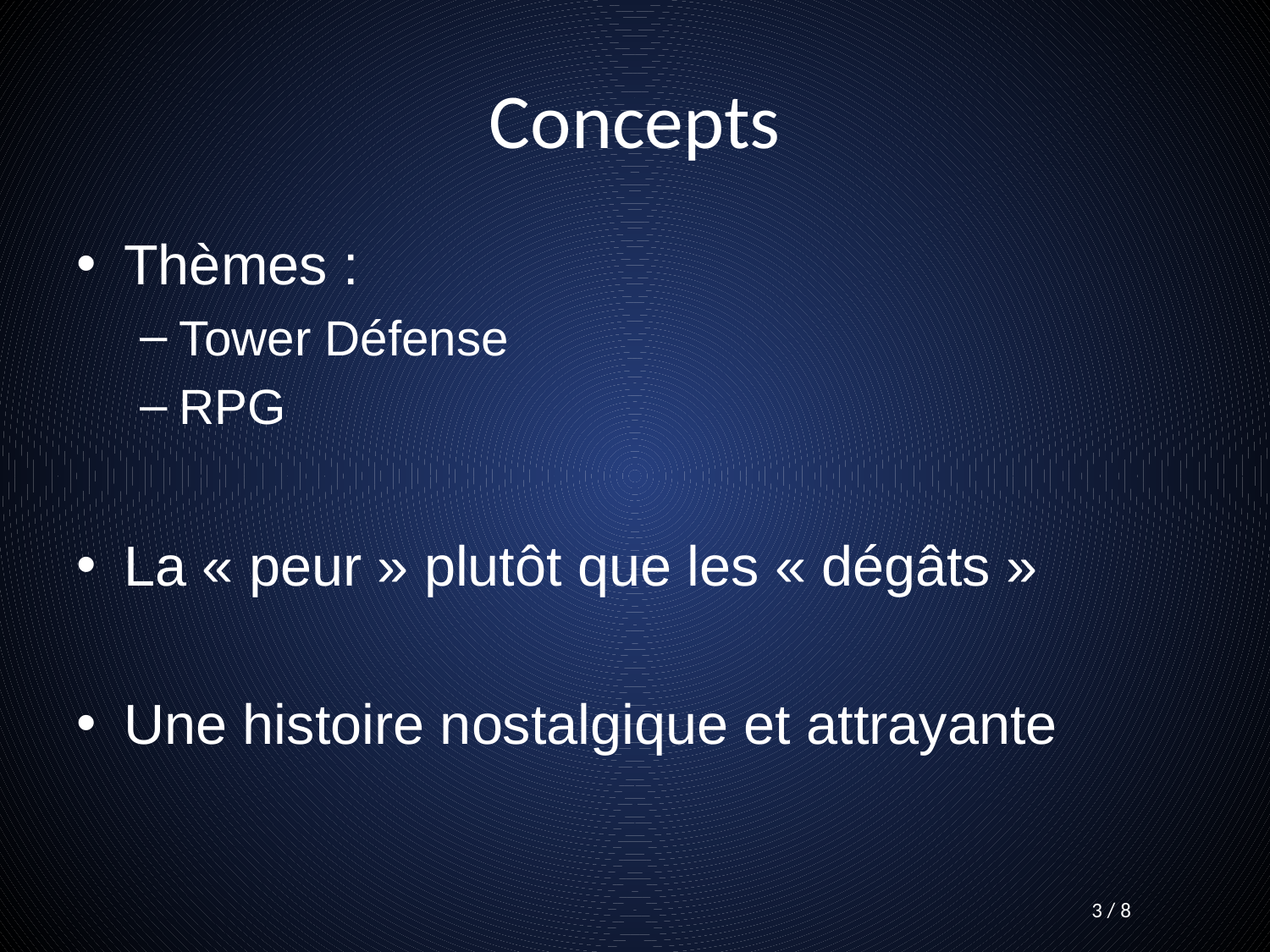

# Concepts
Thèmes :
Tower Défense
RPG

La « peur » plutôt que les « dégâts »

Une histoire nostalgique et attrayante